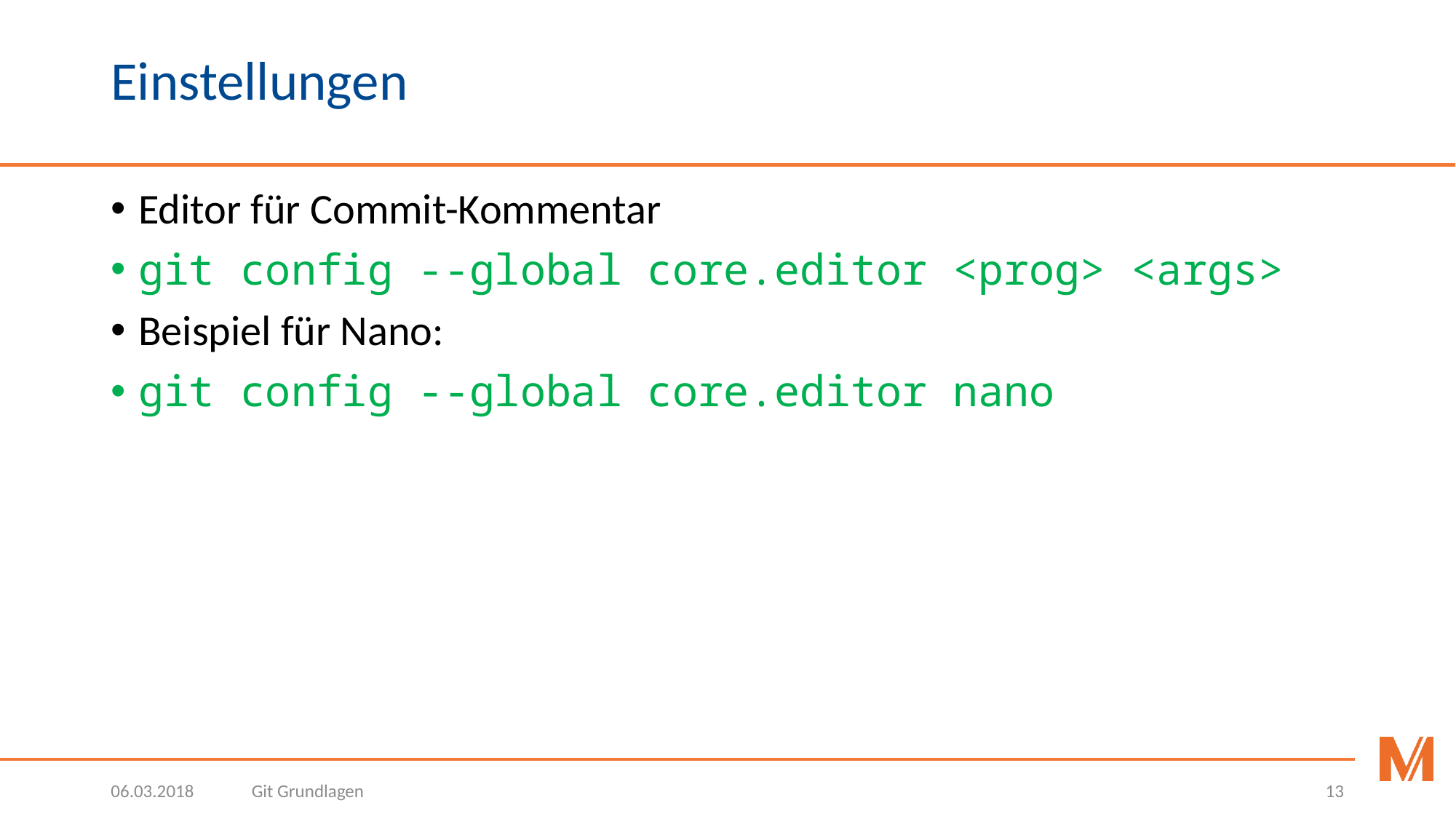

# Einstellungen
Editor für Commit-Kommentar
git config --global core.editor <prog> <args>
Beispiel für Nano:
git config --global core.editor nano
06.03.2018
Git Grundlagen
13